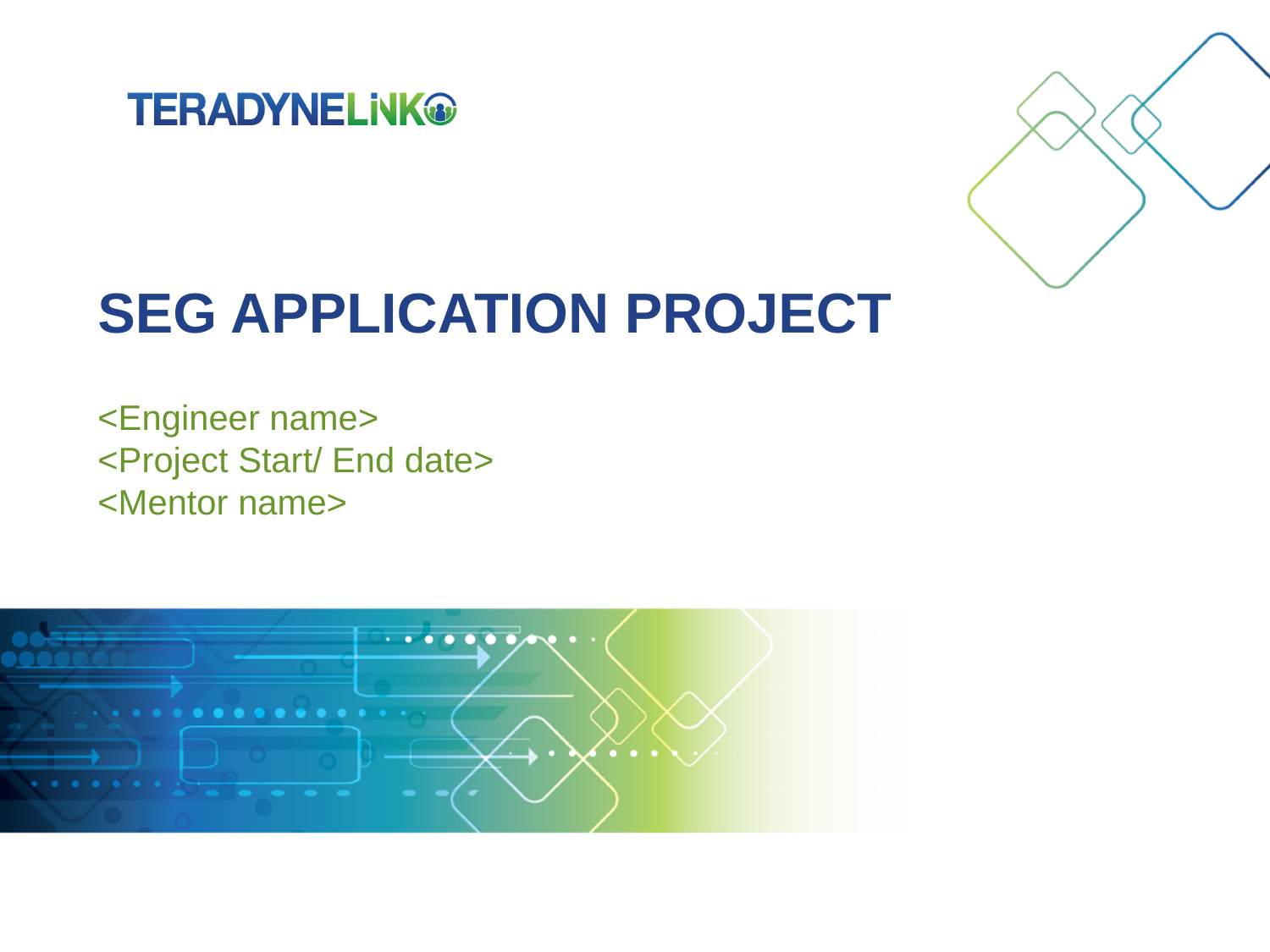

# SEG APPLICATION PROJECT <Engineer name> <Project Start/ End date> <Mentor name>